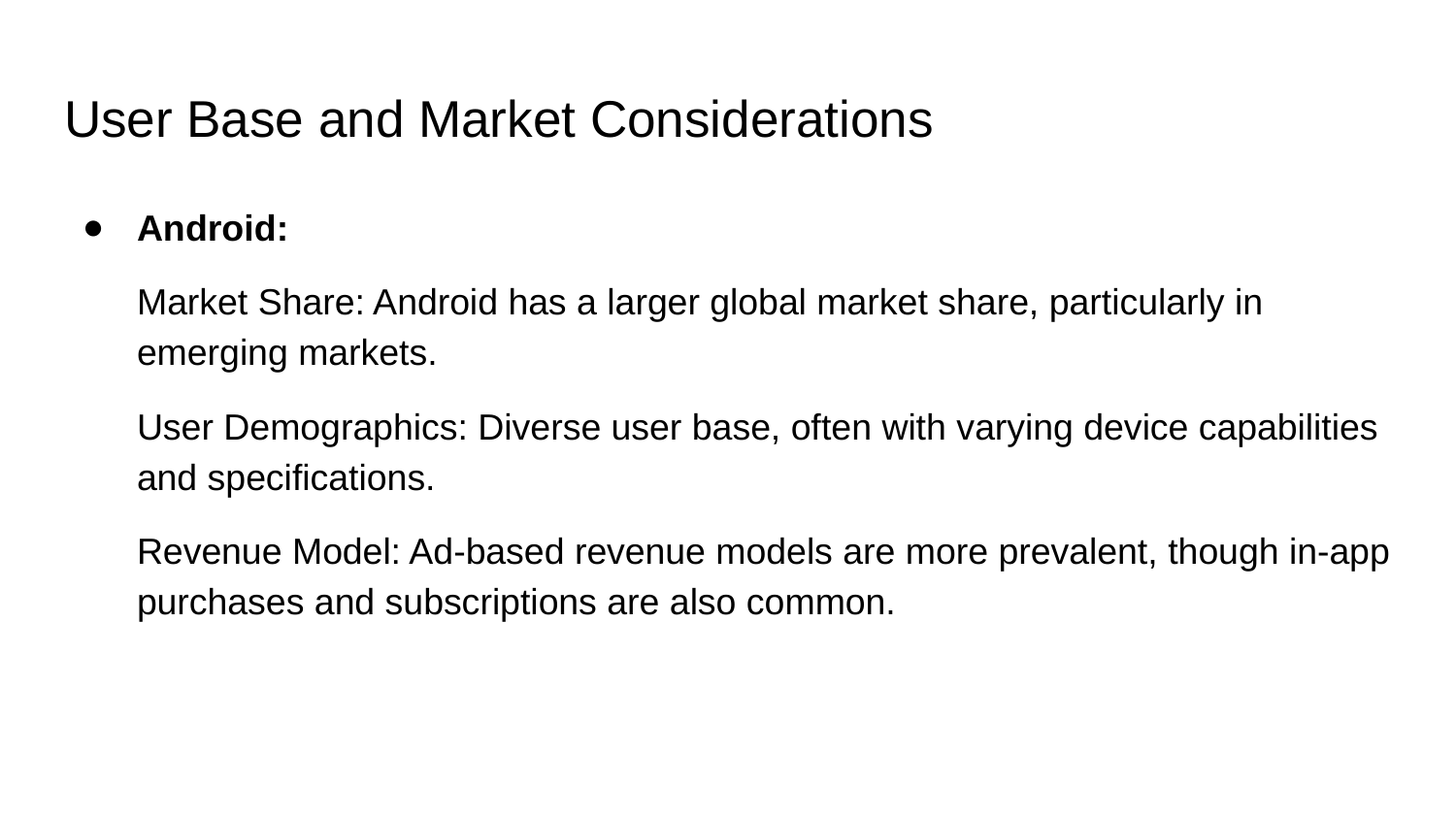

# User Base and Market Considerations
Android:
Market Share: Android has a larger global market share, particularly in emerging markets.
User Demographics: Diverse user base, often with varying device capabilities and specifications.
Revenue Model: Ad-based revenue models are more prevalent, though in-app purchases and subscriptions are also common.